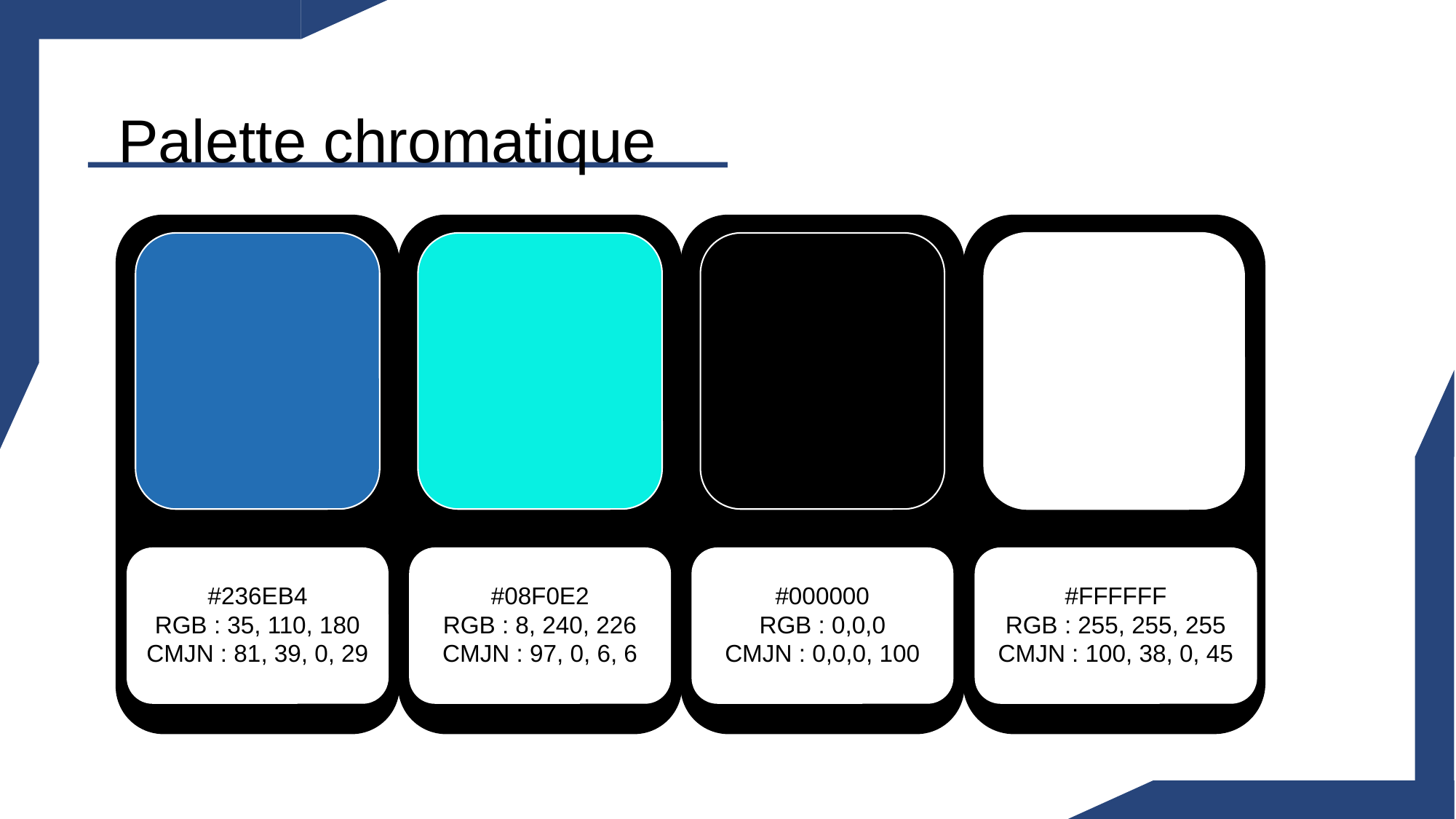

Palette chromatique

#236EB4
RGB : 35, 110, 180
CMJN : 81, 39, 0, 29

#08F0E2
RGB : 8, 240, 226
CMJN : 97, 0, 6, 6

#000000
RGB : 0,0,0
CMJN : 0,0,0, 100

#FFFFFF
RGB : 255, 255, 255
CMJN : 100, 38, 0, 45